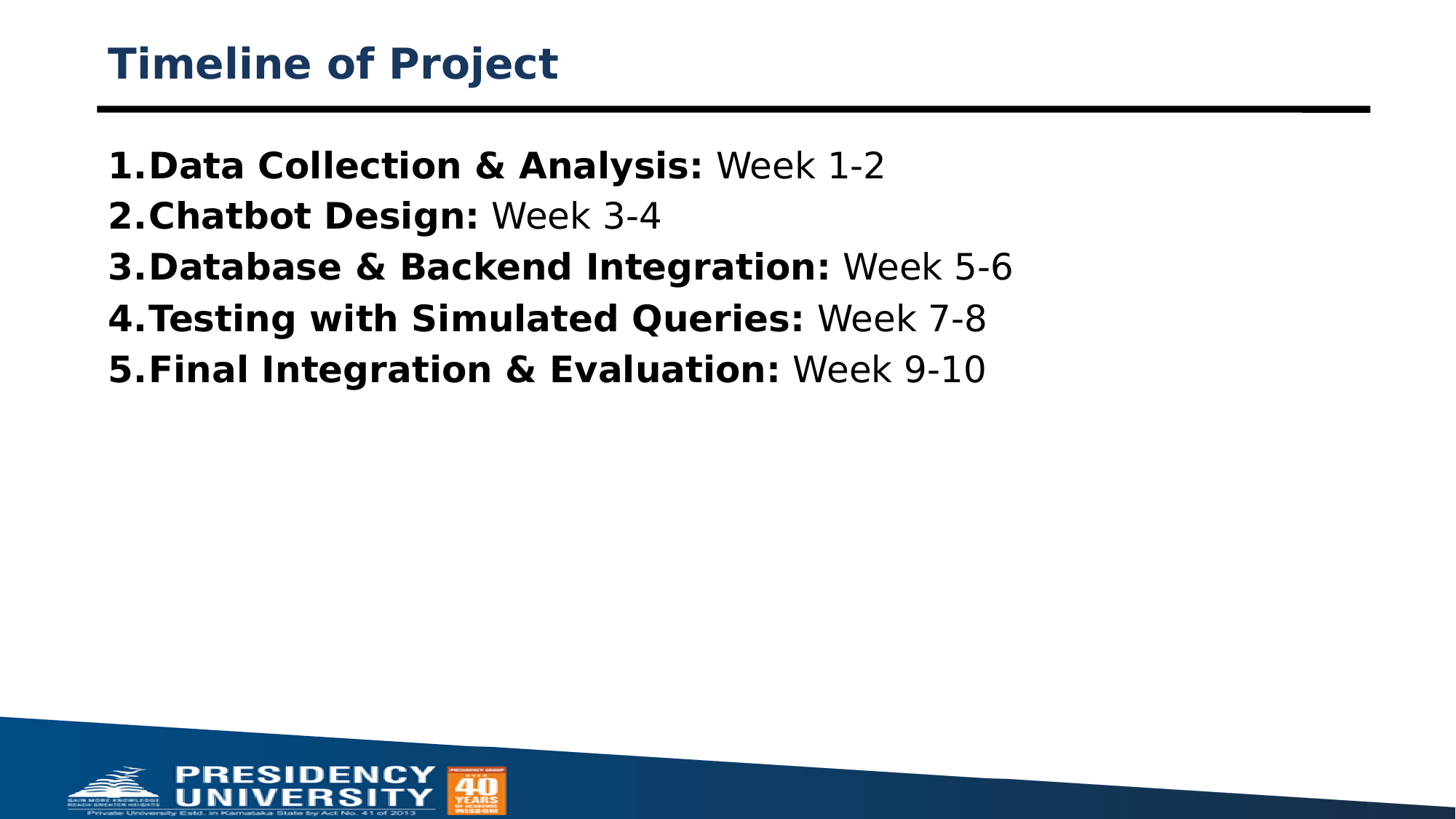

# Timeline of Project
Data Collection & Analysis: Week 1-2
Chatbot Design: Week 3-4
Database & Backend Integration: Week 5-6
Testing with Simulated Queries: Week 7-8
Final Integration & Evaluation: Week 9-10